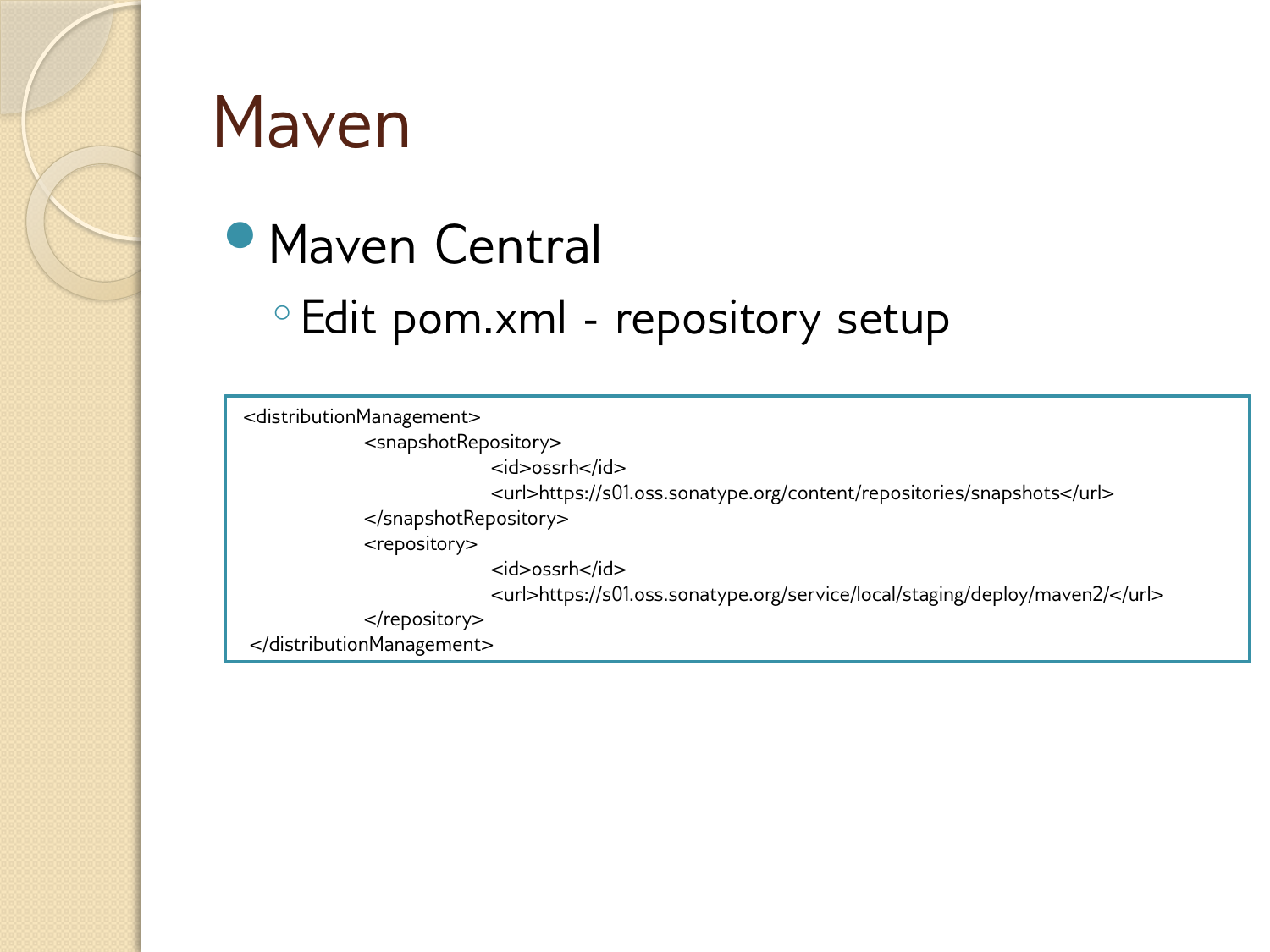

# Maven
Maven Central
Edit pom.xml - repository setup

 <distributionManagement>
	<snapshotRepository>
		<id>ossrh</id>
		<url>https://s01.oss.sonatype.org/content/repositories/snapshots</url>
	</snapshotRepository>
	<repository>
		<id>ossrh</id>
		<url>https://s01.oss.sonatype.org/service/local/staging/deploy/maven2/</url>
	</repository>
  </distributionManagement>